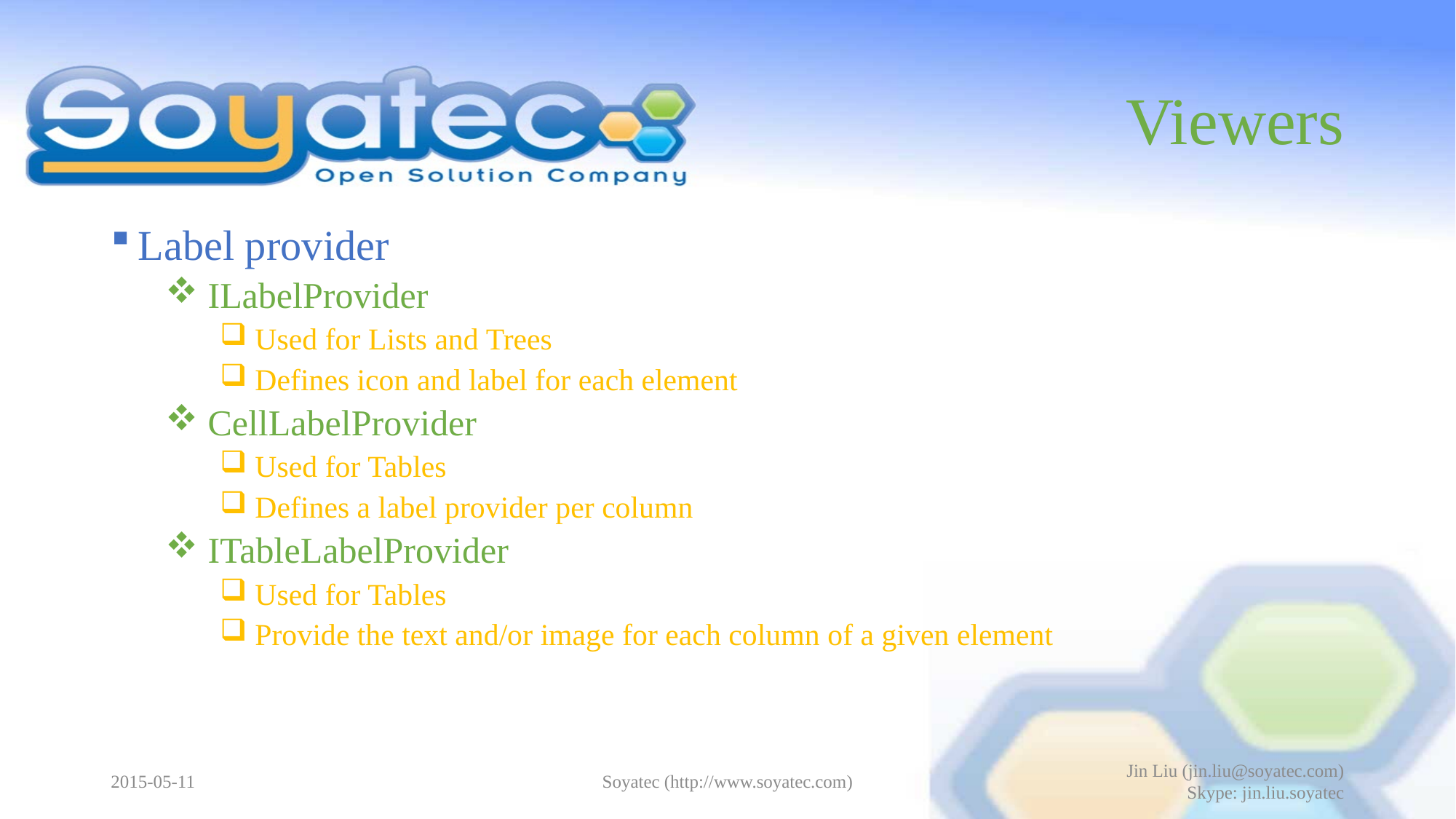

# Viewers
Label provider
 ILabelProvider
 Used for Lists and Trees
 Defines icon and label for each element
 CellLabelProvider
 Used for Tables
 Defines a label provider per column
 ITableLabelProvider
 Used for Tables
 Provide the text and/or image for each column of a given element
2015-05-11
Soyatec (http://www.soyatec.com)
Jin Liu (jin.liu@soyatec.com)
Skype: jin.liu.soyatec